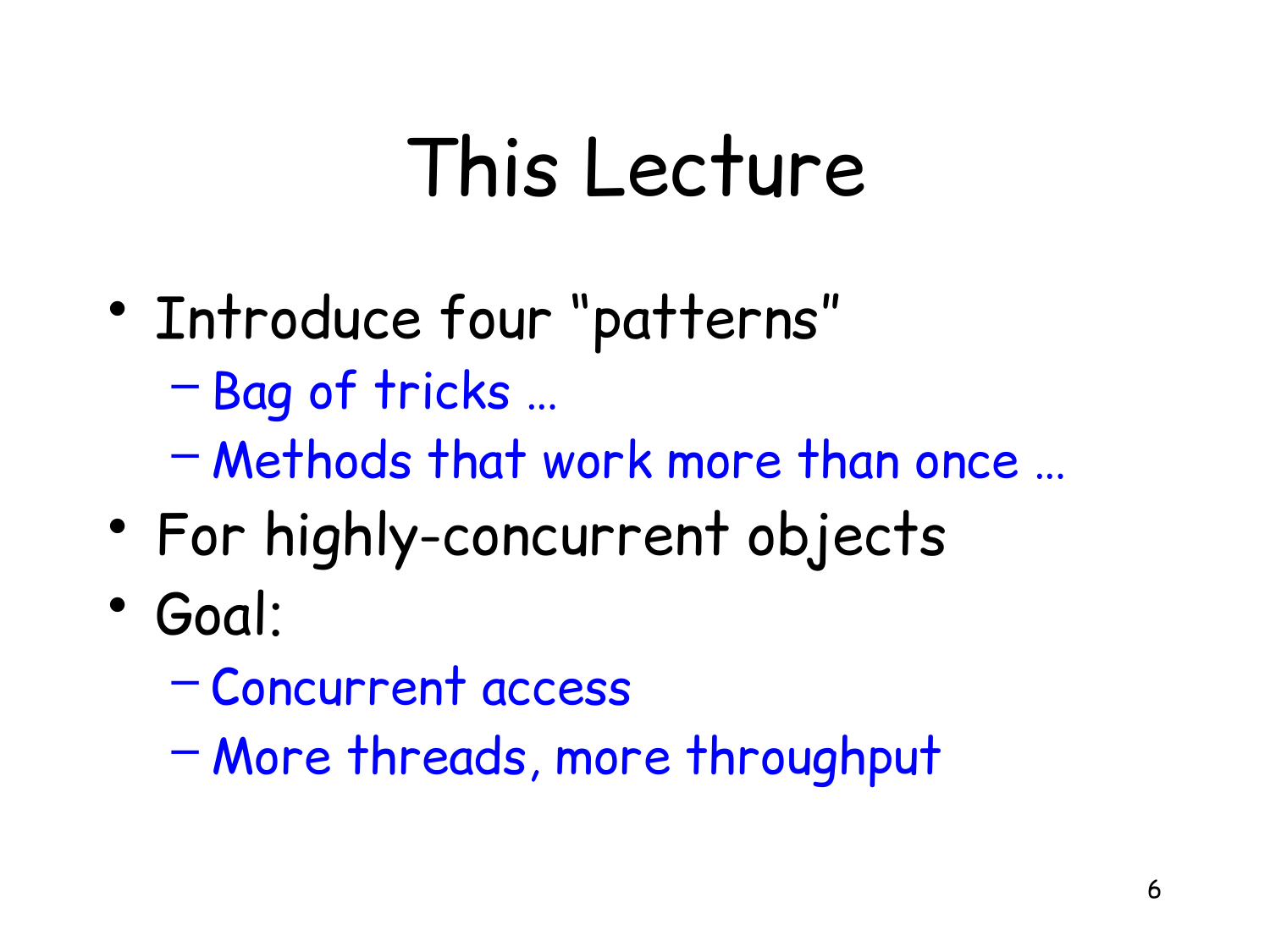

# This Lecture
Introduce four “patterns”
Bag of tricks …
Methods that work more than once …
For highly-concurrent objects
Goal:
Concurrent access
More threads, more throughput

6